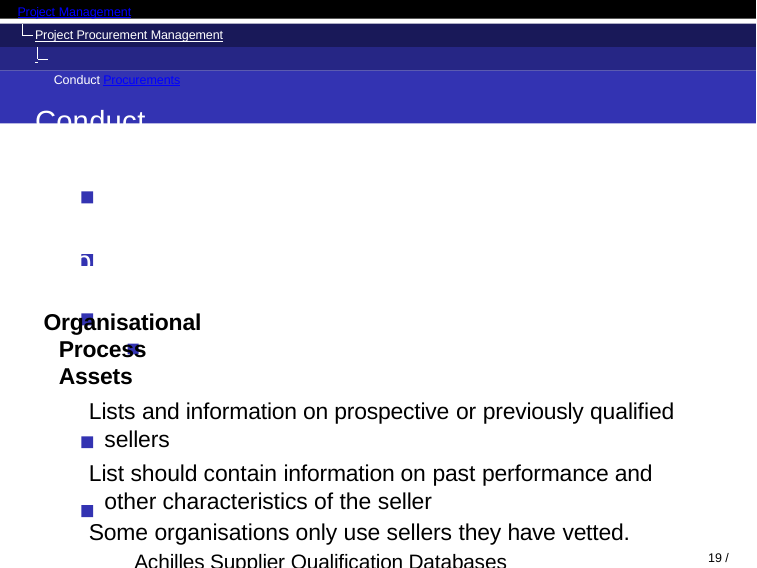

Project Management
Project Procurement Management  Conduct Procurements

Conduct Procurements	Inputs
Organisational Process Assets
Lists and information on prospective or previously qualified  sellers
List should contain information on past performance and  other characteristics of the seller
Some organisations only use sellers they have vetted.
Achilles Supplier Qualification Databases  http://www.achilles.ie
Procurement Management Plan
Refer to book and previous notes
Procurement Documents
Refer to book and previous notes

19 / 47